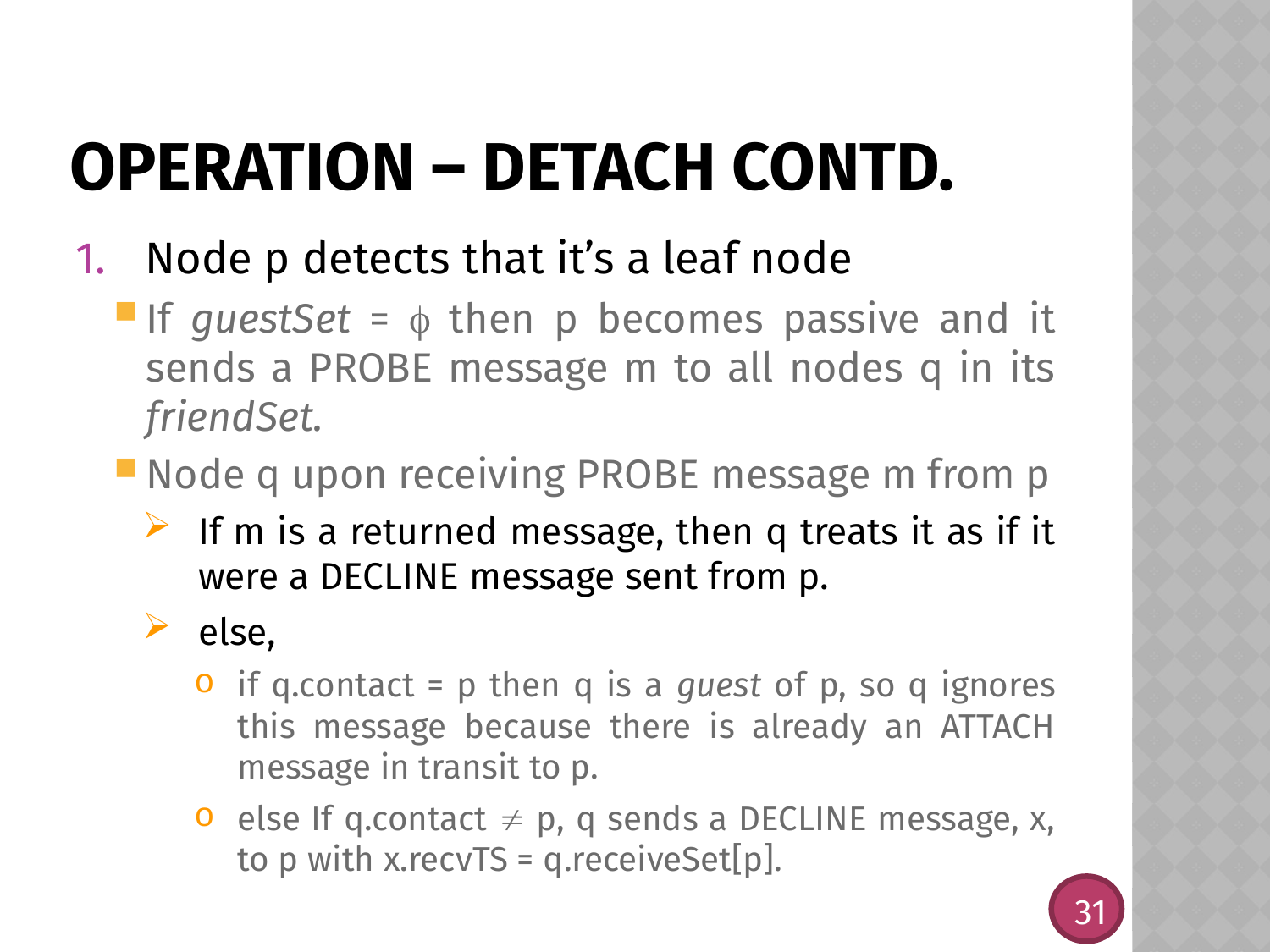

# OPERATION – detach contd.
Node p detects that it’s a leaf node
If guestSet = φ then p becomes passive and it sends a PROBE message m to all nodes q in its friendSet.
Node q upon receiving PROBE message m from p
If m is a returned message, then q treats it as if it were a DECLINE message sent from p.
else,
if q.contact = p then q is a guest of p, so q ignores this message because there is already an ATTACH message in transit to p.
else If q.contact ≠ p, q sends a DECLINE message, x, to p with x.recvTS = q.receiveSet[p].

31